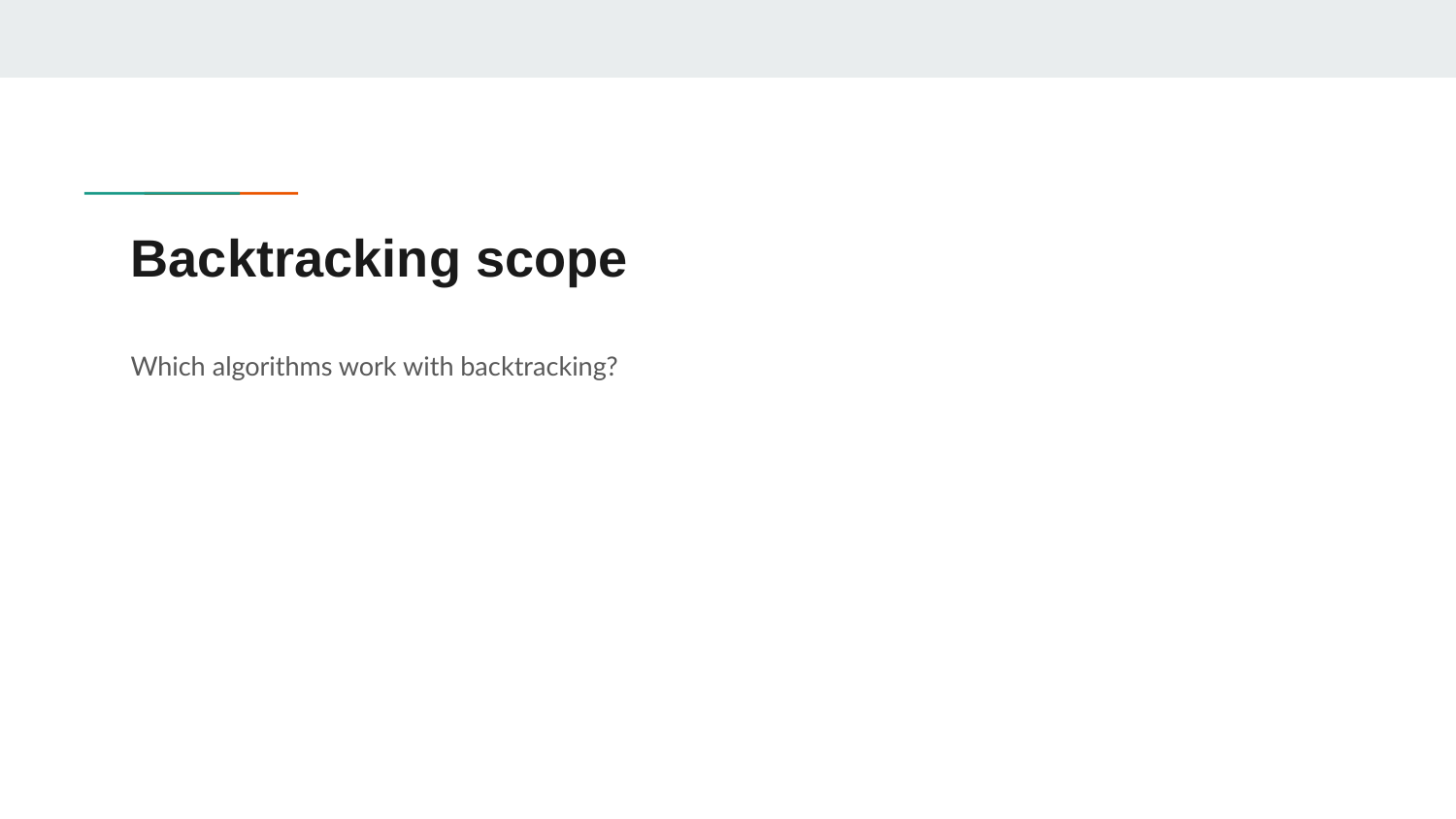

# Backtracking scope
Which algorithms work with backtracking?